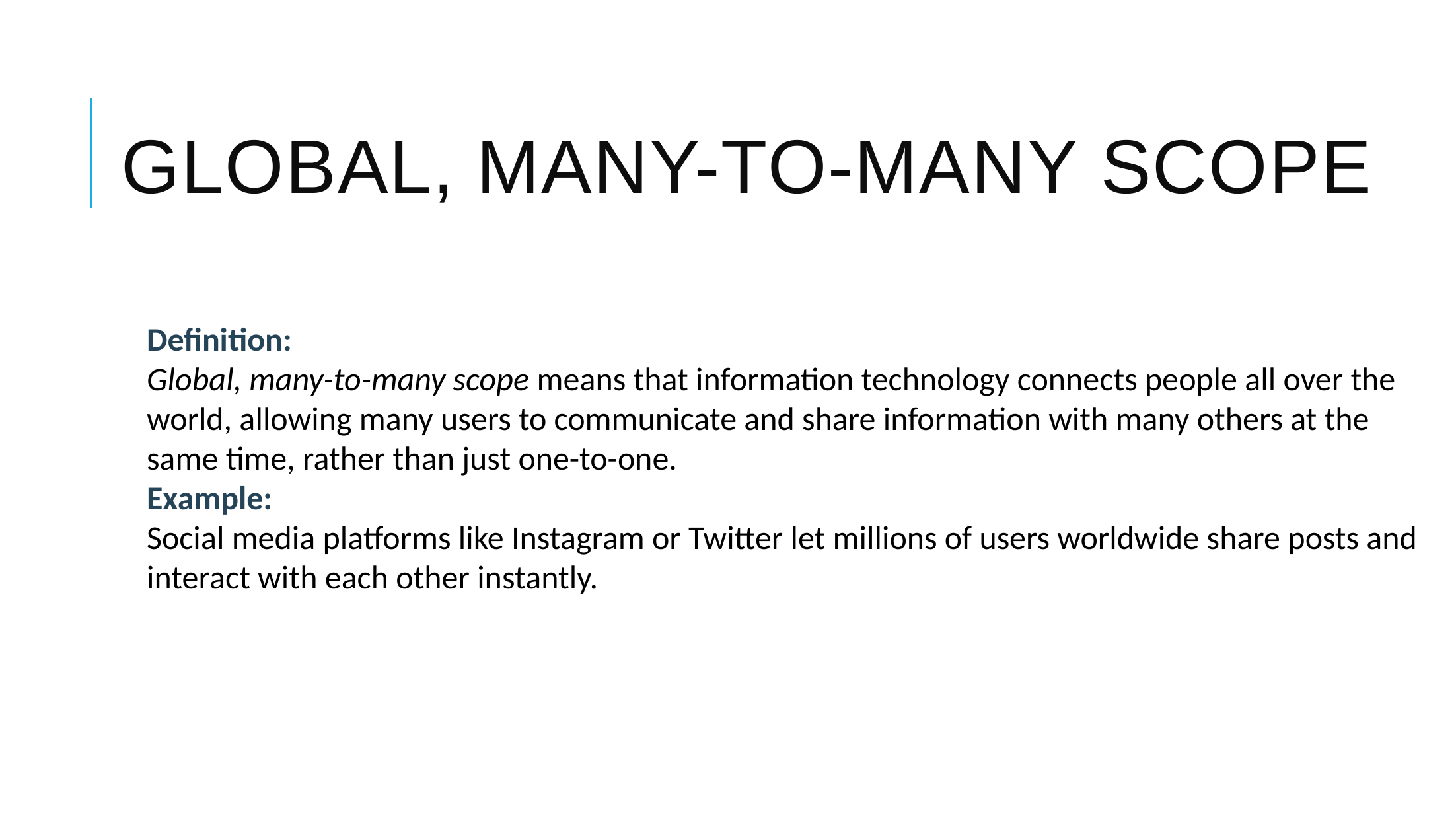

10
# Global, many-to-many scope
Definition:
Global, many-to-many scope means that information technology connects people all over the world, allowing many users to communicate and share information with many others at the same time, rather than just one-to-one.
Example:
Social media platforms like Instagram or Twitter let millions of users worldwide share posts and interact with each other instantly.
Computer Ethics